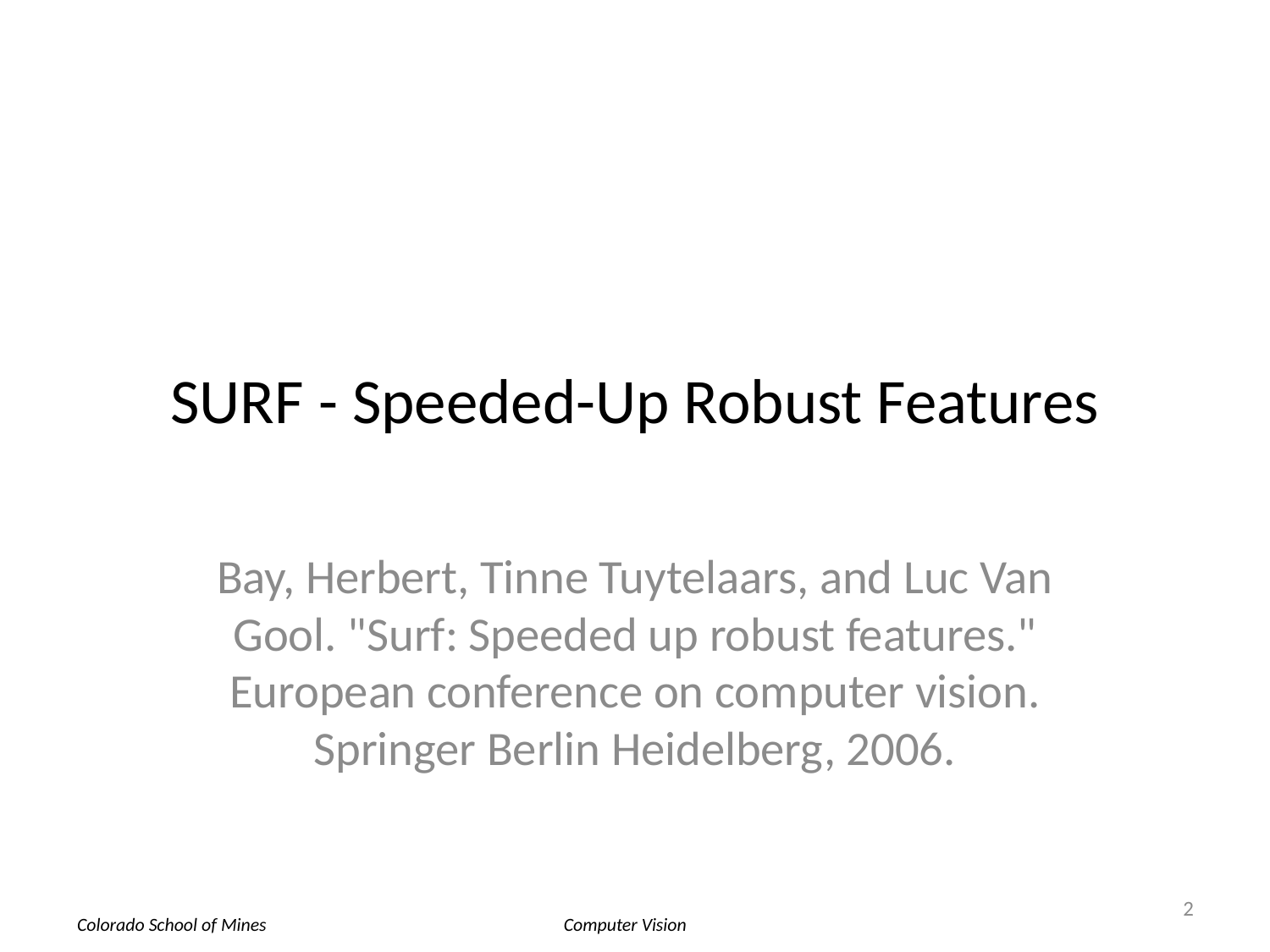

# SURF - Speeded-Up Robust Features
Bay, Herbert, Tinne Tuytelaars, and Luc Van Gool. "Surf: Speeded up robust features." European conference on computer vision. Springer Berlin Heidelberg, 2006.
2